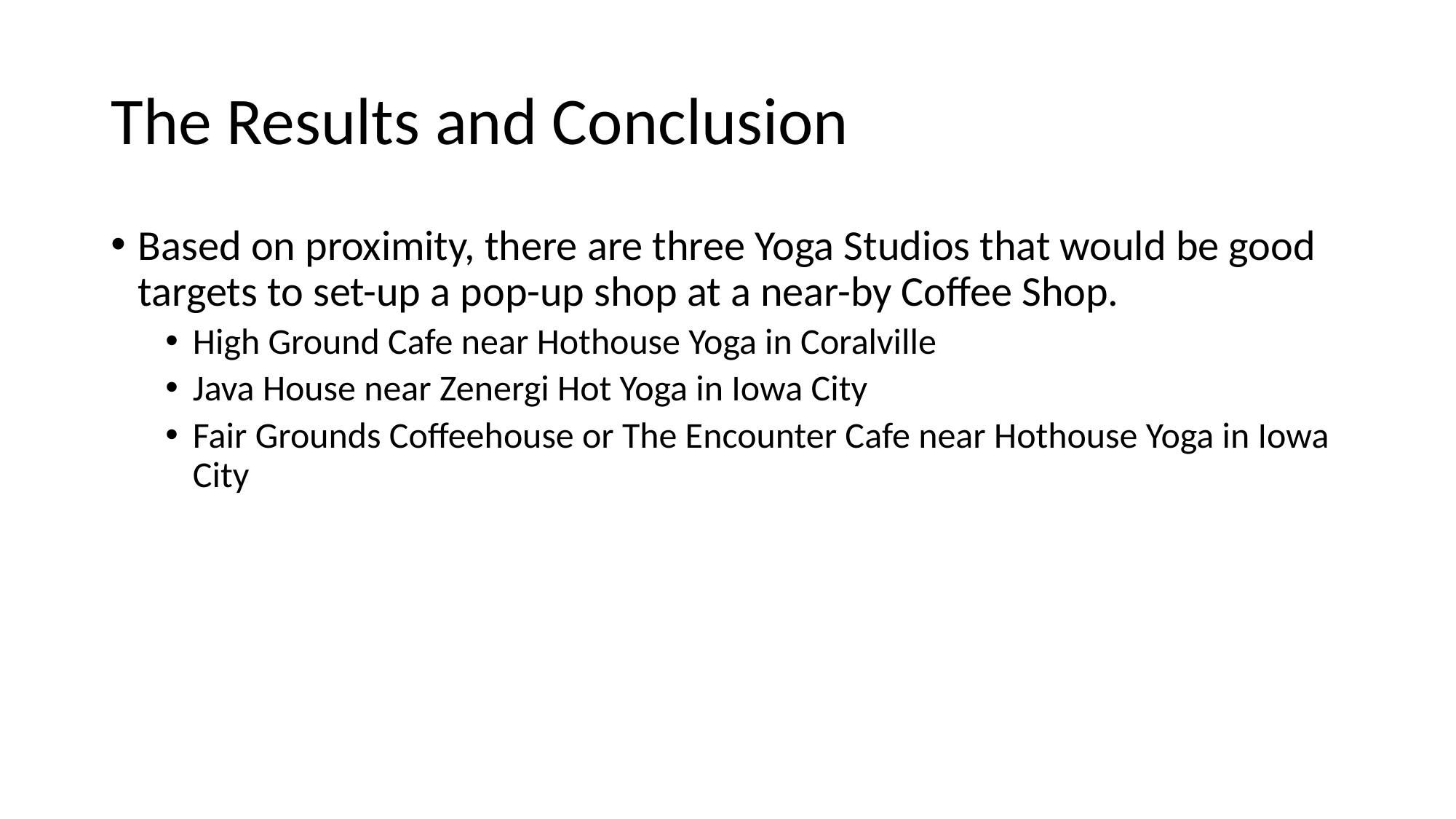

# The Results and Conclusion
Based on proximity, there are three Yoga Studios that would be good targets to set-up a pop-up shop at a near-by Coffee Shop.
High Ground Cafe near Hothouse Yoga in Coralville
Java House near Zenergi Hot Yoga in Iowa City
Fair Grounds Coffeehouse or The Encounter Cafe near Hothouse Yoga in Iowa City